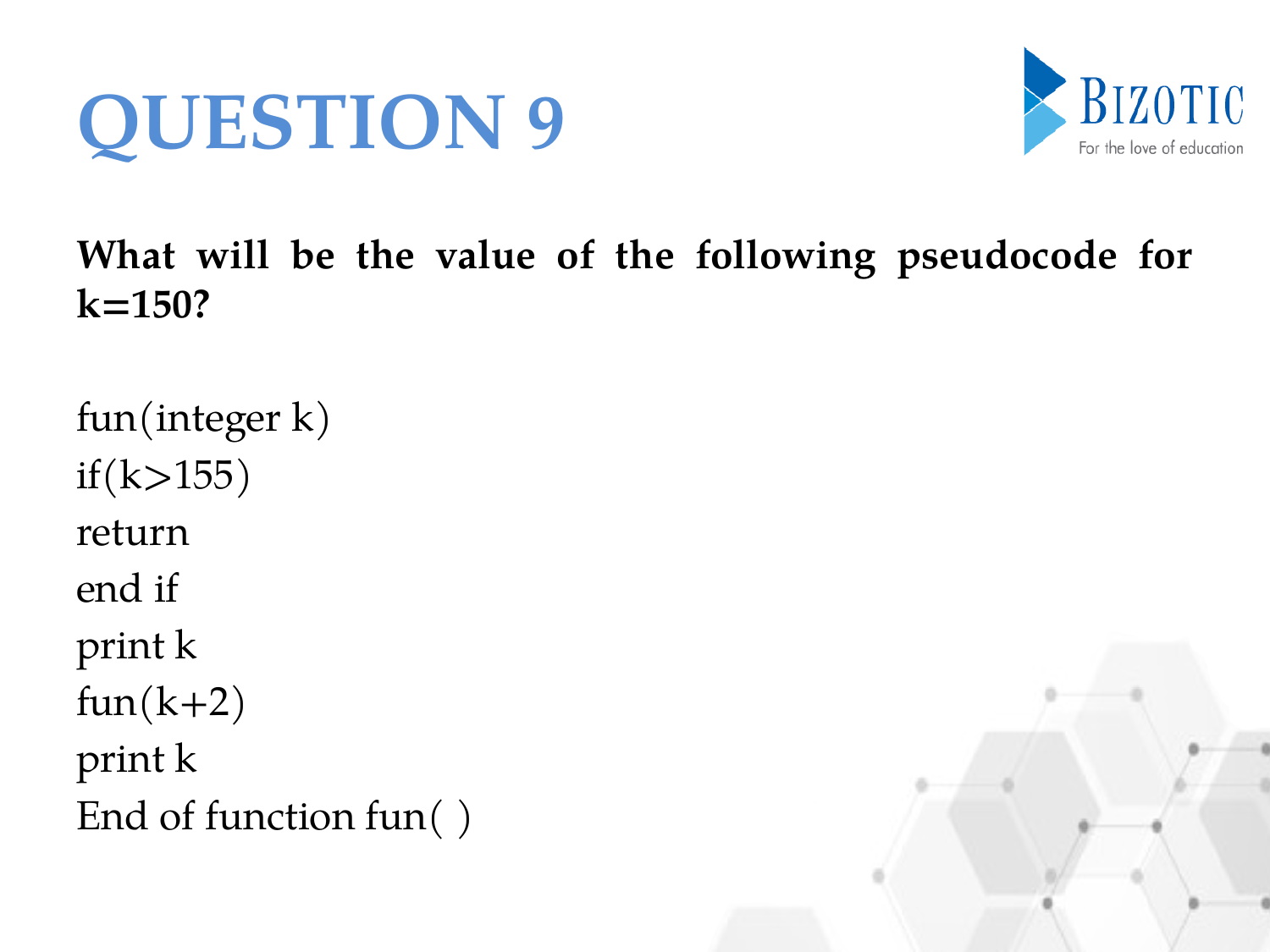

# QUESTION 9
What will be the value of the following pseudocode for k=150?

fun(integer k)
if(k>155)
return
end if
print k
fun(k+2)
print k
End of function fun( )